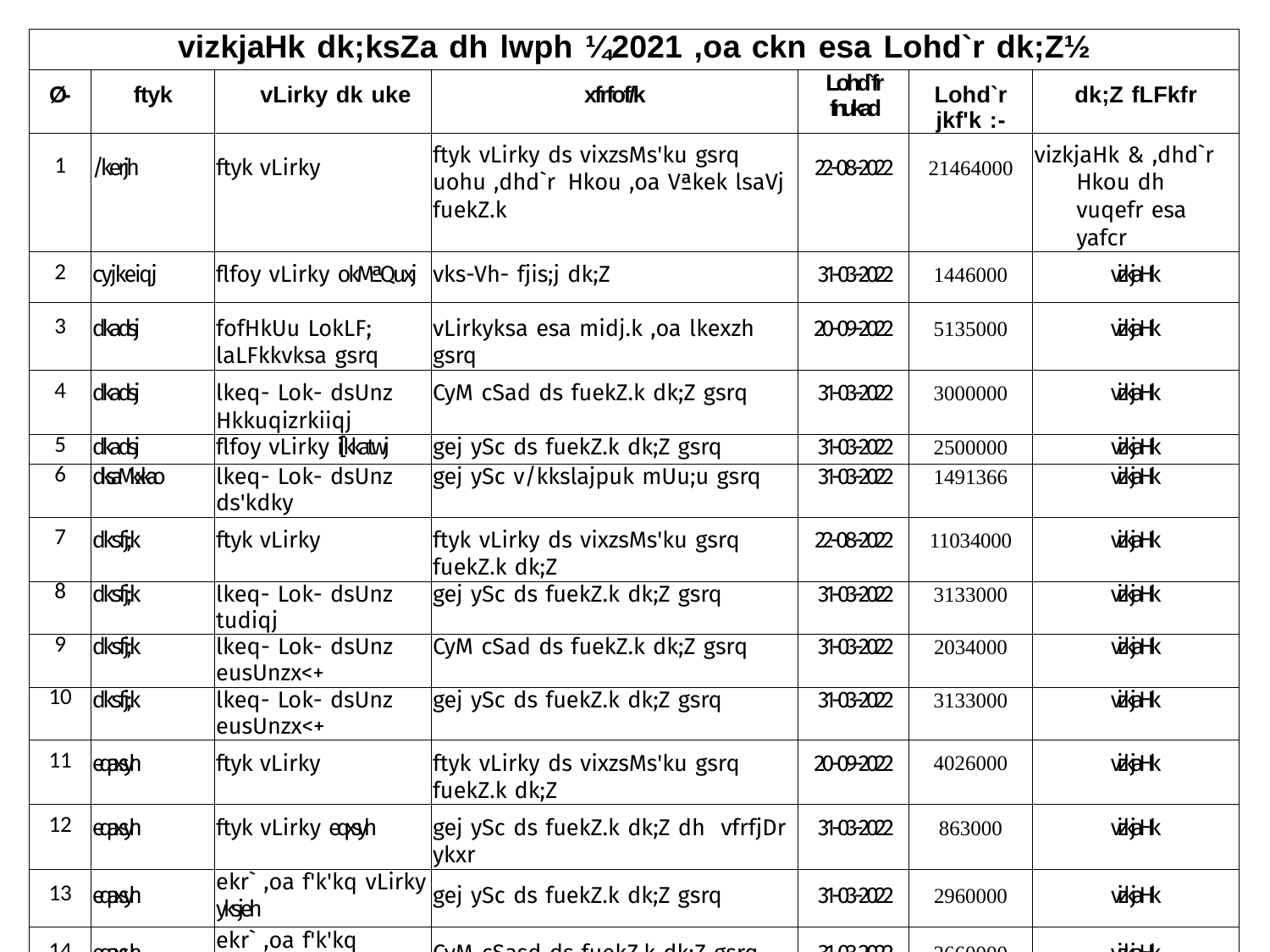

| vizkjaHk dk;ksZa dh lwph ¼2021 ,oa ckn esa Lohd`r dk;Z½ |  |  |  |  |  |  |
| --- | --- | --- | --- | --- | --- | --- |
| Ø- | ftyk | vLirky dk uke | xfrfof/k | Lohd`fr fnukad | Lohd`r jkf'k :- | dk;Z fLFkfr |
| 1 | /kerjh | ftyk vLirky | ftyk vLirky ds vixzsMs'ku gsrq uohu ,dhd`r Hkou ,oa Vªkek lsaVj fuekZ.k | 22-08-2022 | 21464000 | vizkjaHk & ,dhd`r Hkou dh vuqefr esa yafcr |
| 2 | cyjkeiqj | flfoy vLirky okMªQuxj | vks-Vh- fjis;j dk;Z | 31-03-2022 | 1446000 | vizkjaHk |
| 3 | dkadsj | fofHkUu LokLF; laLFkkvksa gsrq | vLirkyksa esa midj.k ,oa lkexzh gsrq | 20-09-2022 | 5135000 | vizkjaHk |
| 4 | dkadsj | lkeq- Lok- dsUnz Hkkuqizrkiiqj | CyM cSad ds fuekZ.k dk;Z gsrq | 31-03-2022 | 3000000 | vizkjaHk |
| 5 | dkadsj | flfoy vLirky i[kkatwj | gej ySc ds fuekZ.k dk;Z gsrq | 31-03-2022 | 2500000 | vizkjaHk |
| 6 | dksaMkxkao | lkeq- Lok- dsUnz ds'kdky | gej ySc v/kkslajpuk mUu;u gsrq | 31-03-2022 | 1491366 | vizkjaHk |
| 7 | dksfj;k | ftyk vLirky | ftyk vLirky ds vixzsMs'ku gsrq fuekZ.k dk;Z | 22-08-2022 | 11034000 | vizkjaHk |
| 8 | dksfj;k | lkeq- Lok- dsUnz tudiqj | gej ySc ds fuekZ.k dk;Z gsrq | 31-03-2022 | 3133000 | vizkjaHk |
| 9 | dksfj;k | lkeq- Lok- dsUnz eusUnzx<+ | CyM cSad ds fuekZ.k dk;Z gsrq | 31-03-2022 | 2034000 | vizkjaHk |
| 10 | dksfj;k | lkeq- Lok- dsUnz eusUnzx<+ | gej ySc ds fuekZ.k dk;Z gsrq | 31-03-2022 | 3133000 | vizkjaHk |
| 11 | eqaxsyh | ftyk vLirky | ftyk vLirky ds vixzsMs'ku gsrq fuekZ.k dk;Z | 20-09-2022 | 4026000 | vizkjaHk |
| 12 | eqaxsyh | ftyk vLirky eqxsyh | gej ySc ds fuekZ.k dk;Z dh vfrfjDr ykxr | 31-03-2022 | 863000 | vizkjaHk |
| 13 | eqaxsyh | ekr` ,oa f'k'kq vLirky yksjeh | gej ySc ds fuekZ.k dk;Z gsrq | 31-03-2022 | 2960000 | vizkjaHk |
| 14 | eqaxsyh | ekr` ,oa f'k'kq vLirky yksjeh | CyM cSasd ds fuekZ.k dk;Z gsrq | 31-03-2022 | 2660000 | vizkjaHk |
| 15 | jk;iqj | ftyk vLirky | ftyk vLirky gsrq VªkaftV gkWLVy fuekZ.k | 16-09-2021 | 7000000 | vizkjaHk&fufonk izfØ;k/khu |
| 16 | jk;iqj | lkeq- Lok- dsUnz frYnk | gej ySc esa fjis;fjax ,oa fjuksos'ku dk;Z gsrq | 31-03-2022 | 1200000 | vizkjaHk |
| 17 | jk;iqj | lkeq- Lok- dsUnz frYnk | CyM cSad esa fjis;fjax ,oa fjuksos'ku dk;Z gsrq | 31-03-2022 | 2358000 | vizkjaHk |